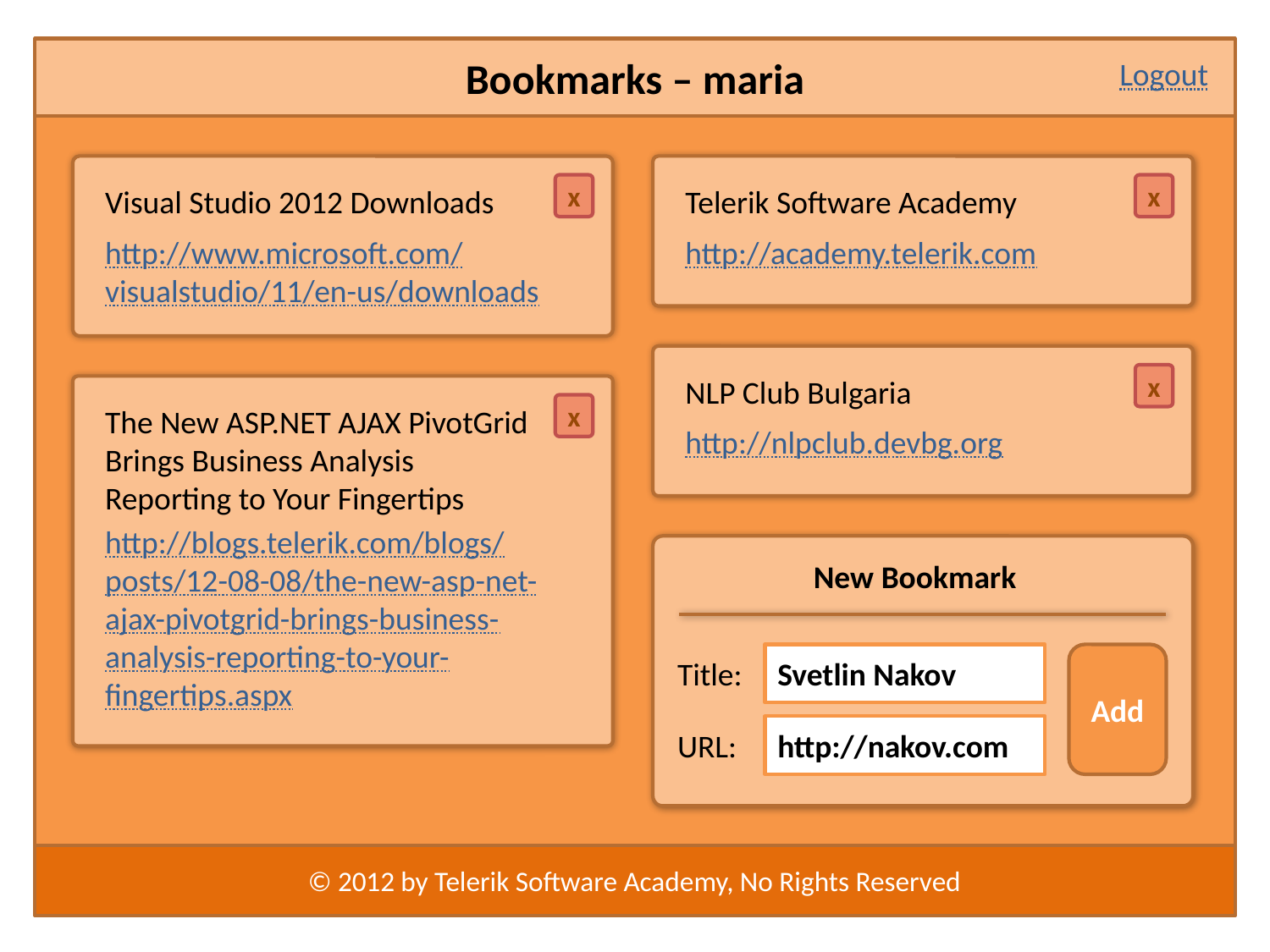

Bookmarks – maria
Logout

x
Visual Studio 2012 Downloads
http://www.microsoft.com/visualstudio/11/en-us/downloads

x
Telerik Software Academy
http://academy.telerik.com

x
NLP Club Bulgaria
http://nlpclub.devbg.org

x
The New ASP.NET AJAX PivotGrid Brings Business Analysis Reporting to Your Fingertips
http://blogs.telerik.com/blogs/posts/12-08-08/the-new-asp-net-ajax-pivotgrid-brings-business-analysis-reporting-to-your-fingertips.aspx

New Bookmark
Svetlin Nakov
Add
Title:
http://nakov.com
URL:
© 2012 by Telerik Software Academy, No Rights Reserved